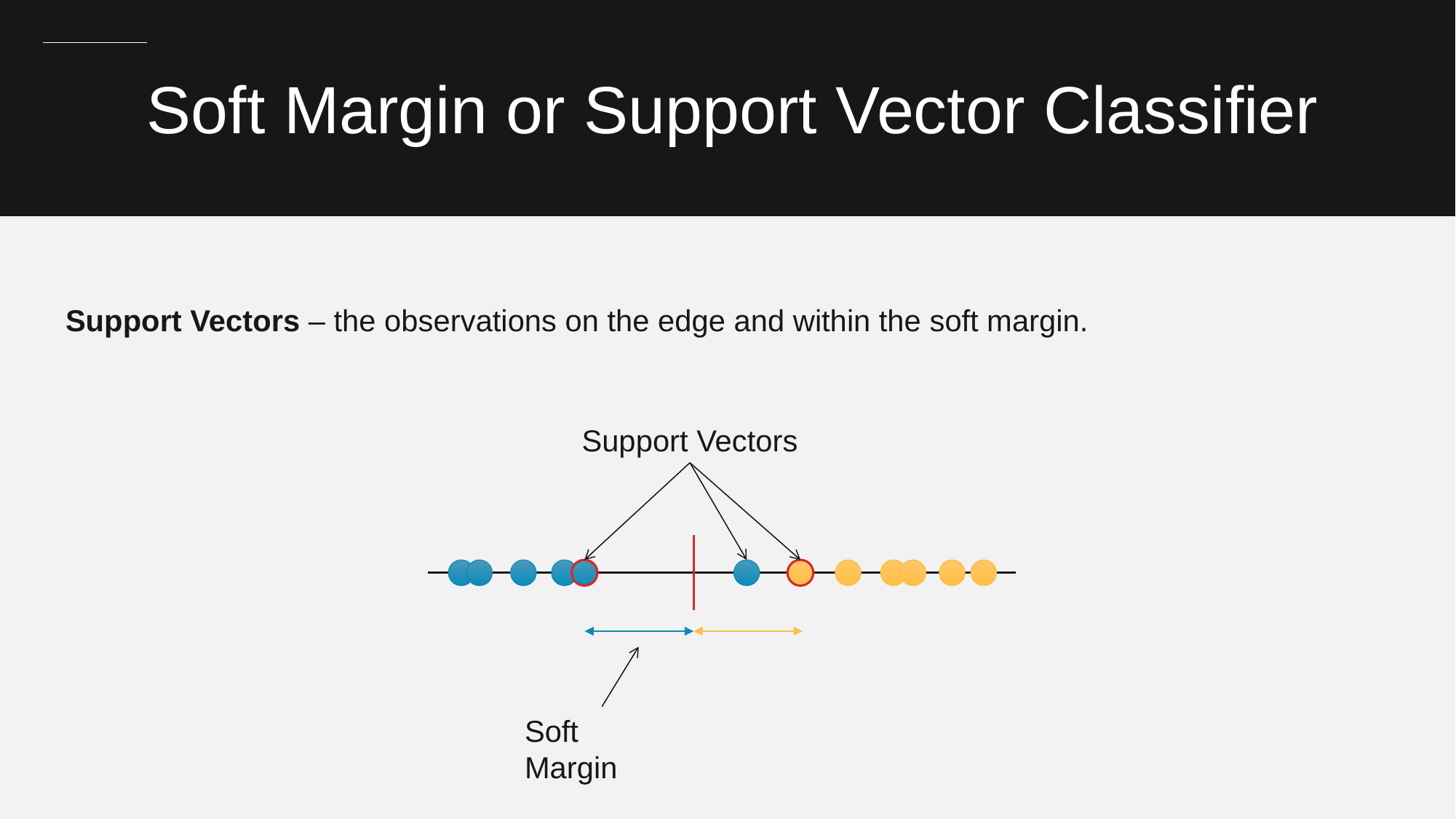

Soft Margin or Support Vector Classifier
Support Vectors – the observations on the edge and within the soft margin.
Support Vectors

Soft Margin